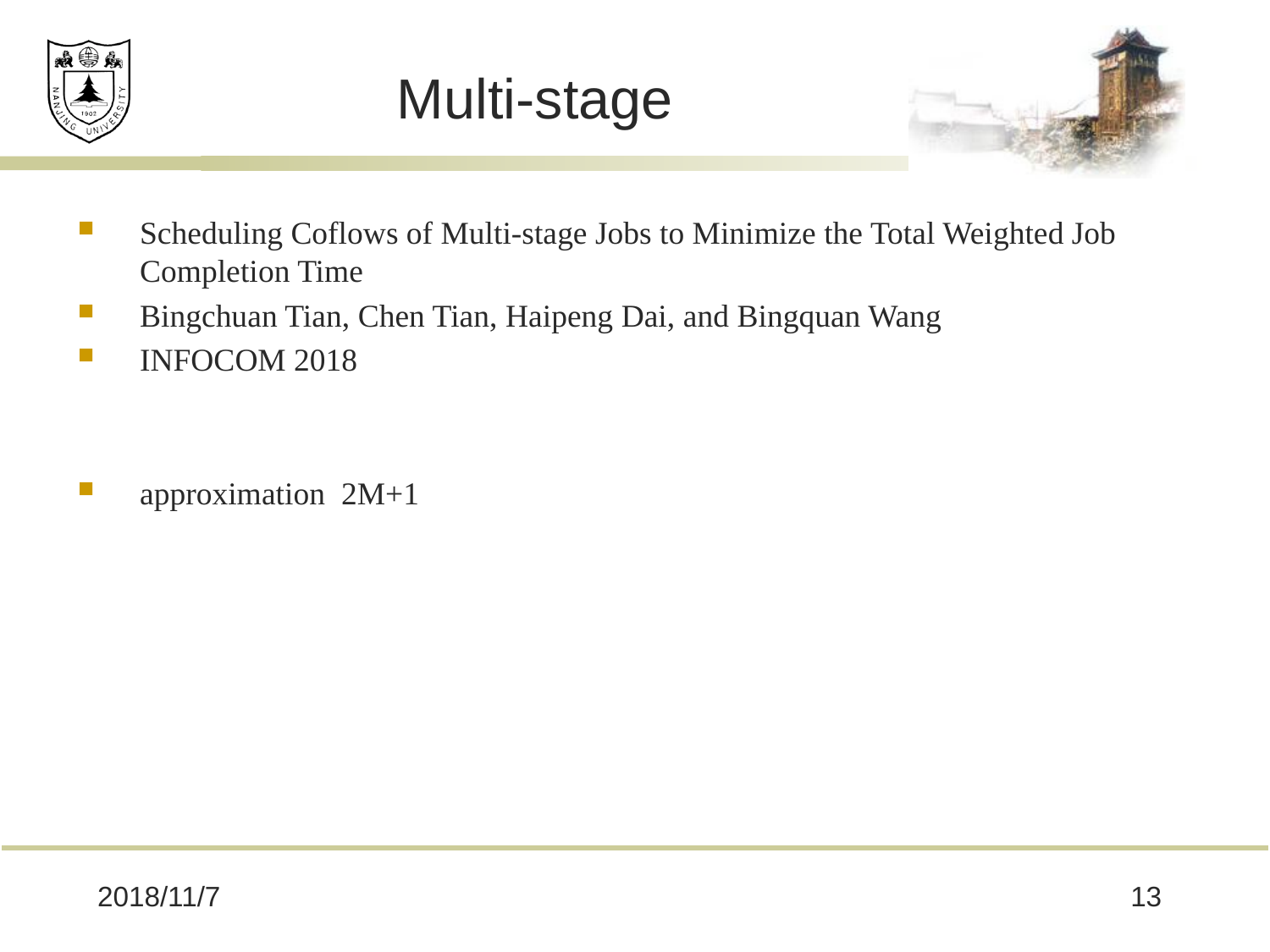

# Multi-stage
Scheduling Coflows of Multi-stage Jobs to Minimize the Total Weighted Job Completion Time
Bingchuan Tian, Chen Tian, Haipeng Dai, and Bingquan Wang
INFOCOM 2018

approximation  2M+1
2018/11/7
13